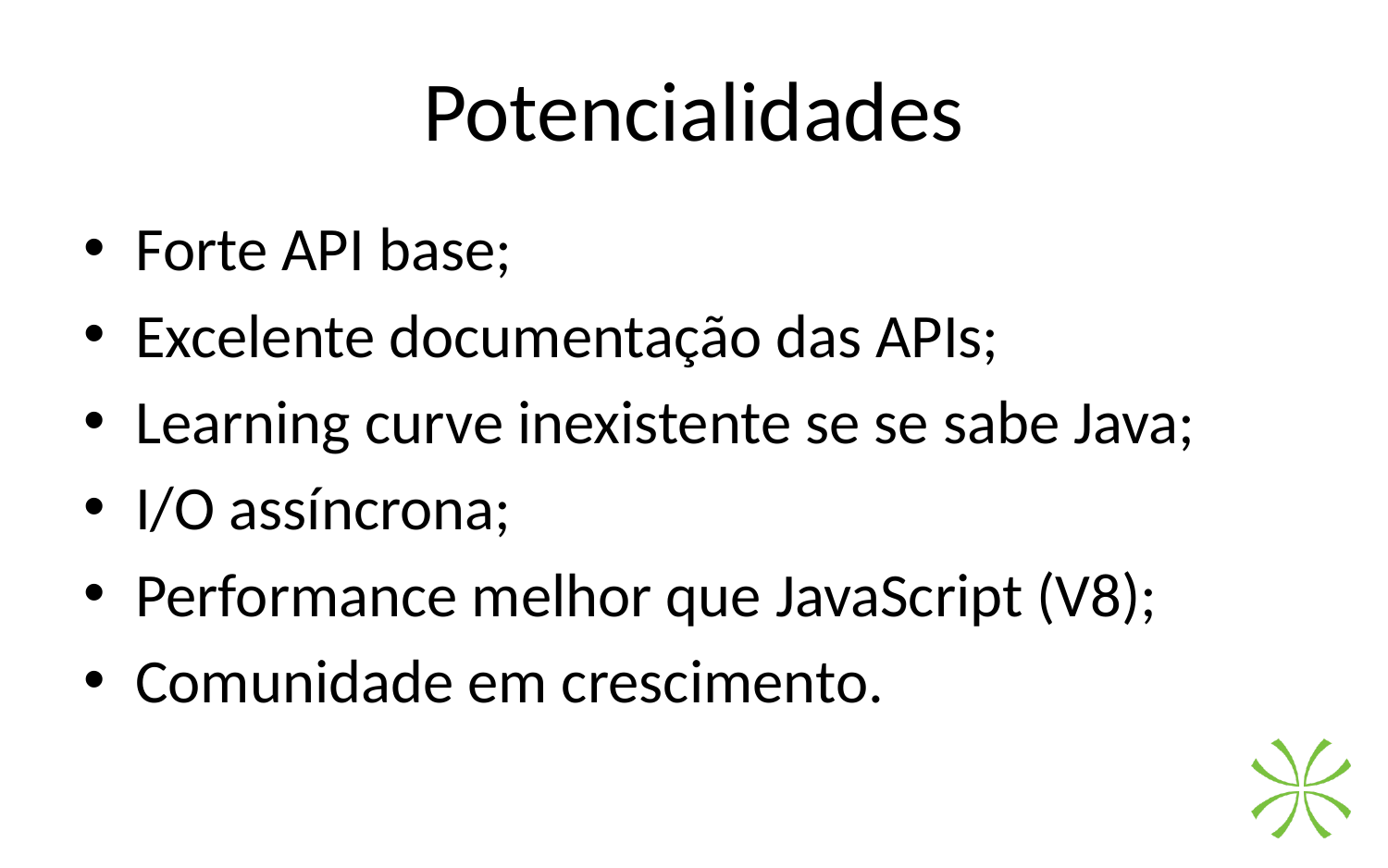

# Potencialidades
Forte API base;
Excelente documentação das APIs;
Learning curve inexistente se se sabe Java;
I/O assíncrona;
Performance melhor que JavaScript (V8);
Comunidade em crescimento.